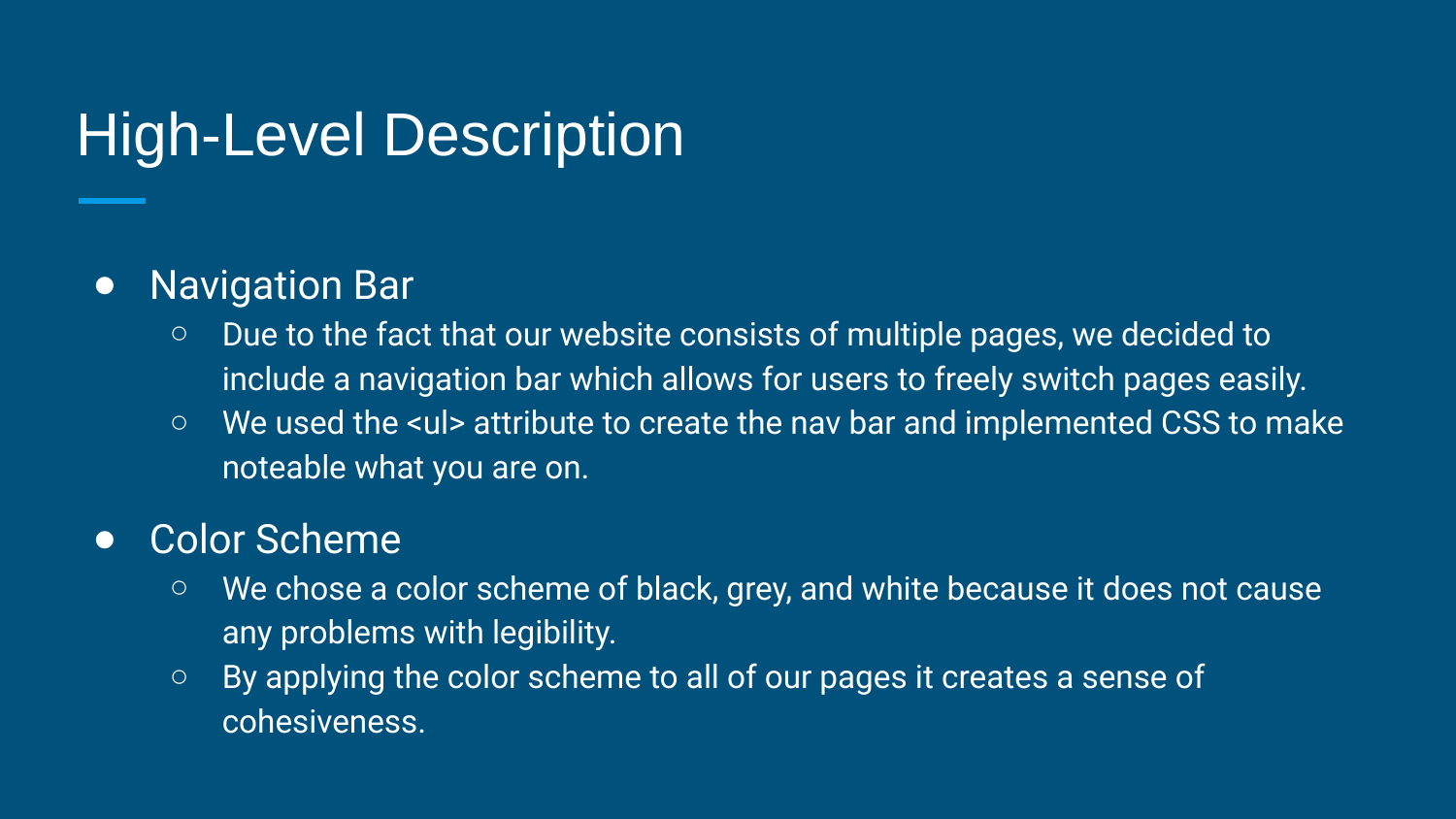

# High-Level Description
Navigation Bar
Due to the fact that our website consists of multiple pages, we decided to include a navigation bar which allows for users to freely switch pages easily.
We used the <ul> attribute to create the nav bar and implemented CSS to make noteable what you are on.
Color Scheme
We chose a color scheme of black, grey, and white because it does not cause any problems with legibility.
By applying the color scheme to all of our pages it creates a sense of cohesiveness.